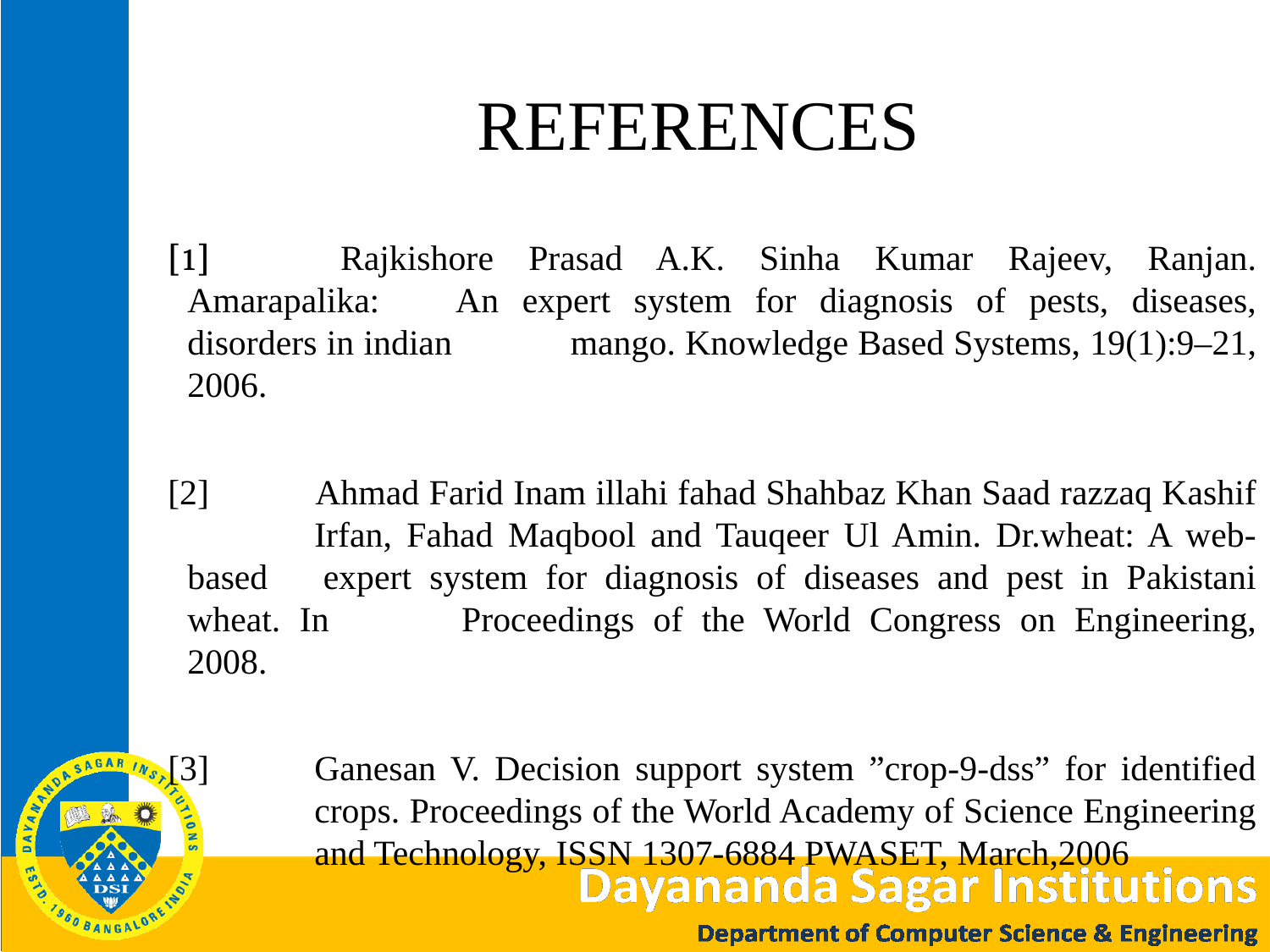

# REFERENCES
[1] 	Rajkishore Prasad A.K. Sinha Kumar Rajeev, Ranjan. Amarapalika: 	An expert system for diagnosis of pests, diseases, disorders in indian 	mango. Knowledge Based Systems, 19(1):9–21, 2006.

[2] 	Ahmad Farid Inam illahi fahad Shahbaz Khan Saad razzaq Kashif 	Irfan, Fahad Maqbool and Tauqeer Ul Amin. Dr.wheat: A web-based 	expert system for diagnosis of diseases and pest in Pakistani wheat. In 	Proceedings of the World Congress on Engineering, 2008.

[3]	Ganesan V. Decision support system ”crop-9-dss” for identified 	crops. Proceedings of the World Academy of Science Engineering 	and Technology, ISSN 1307-6884 PWASET, March,2006